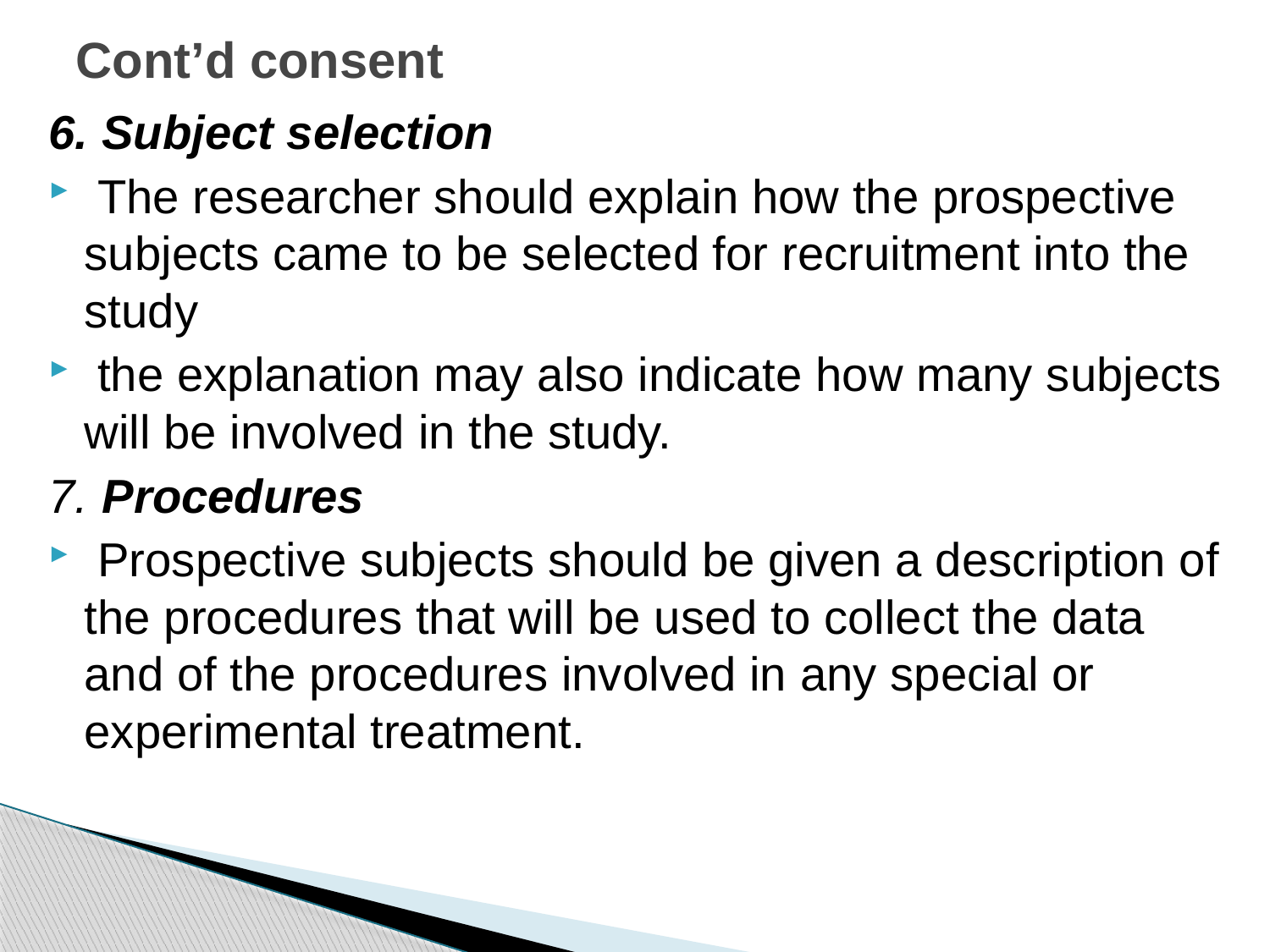

# Cont’d consent
6. Subject selection
 The researcher should explain how the prospective subjects came to be selected for recruitment into the study
 the explanation may also indicate how many subjects will be involved in the study.
7. Procedures
 Prospective subjects should be given a description of the procedures that will be used to collect the data and of the procedures involved in any special or experimental treatment.